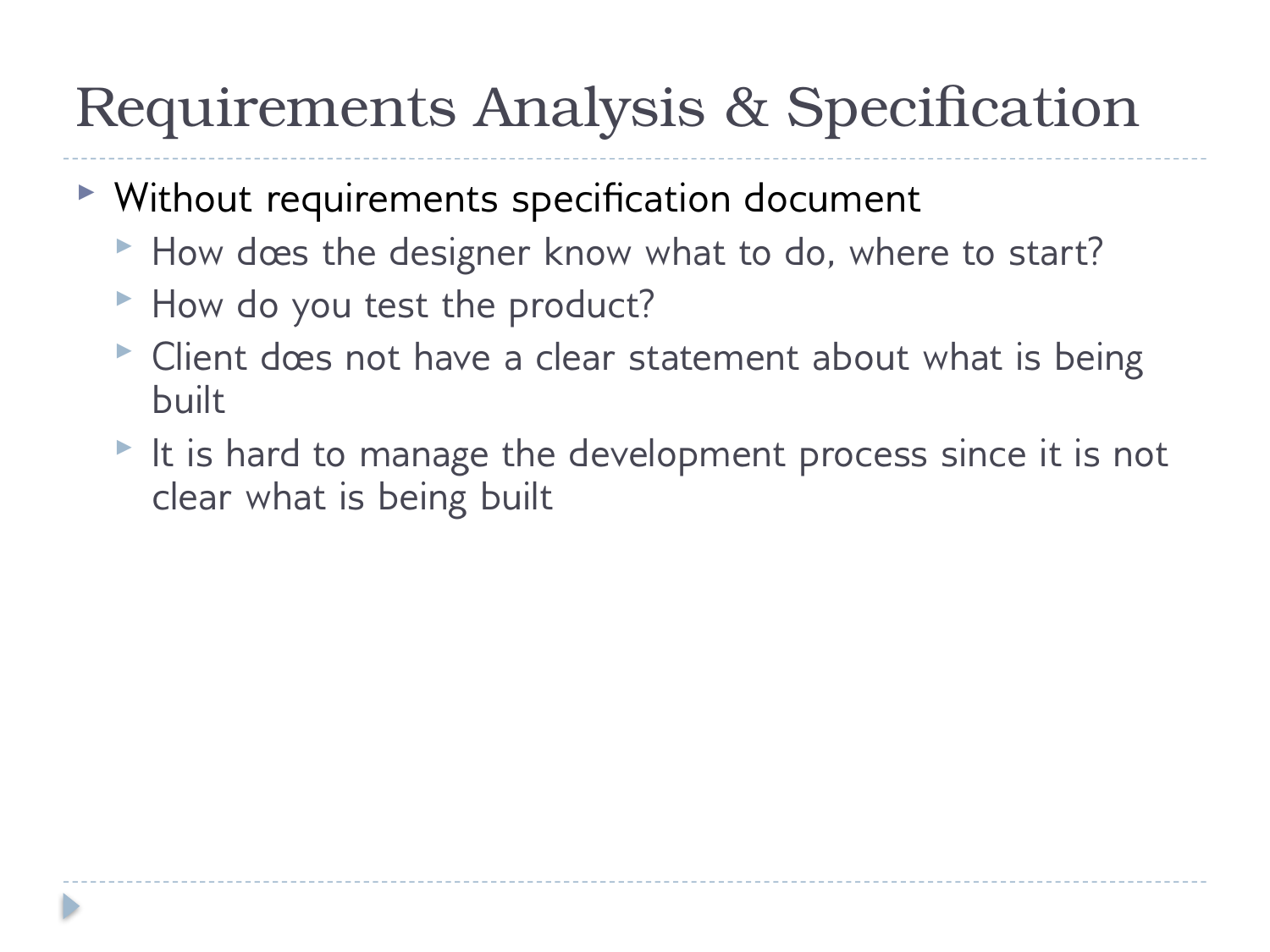

# Requirements Analysis & Specification
Without requirements specification document
How does the designer know what to do, where to start?
How do you test the product?
Client does not have a clear statement about what is being built
It is hard to manage the development process since it is not clear what is being built